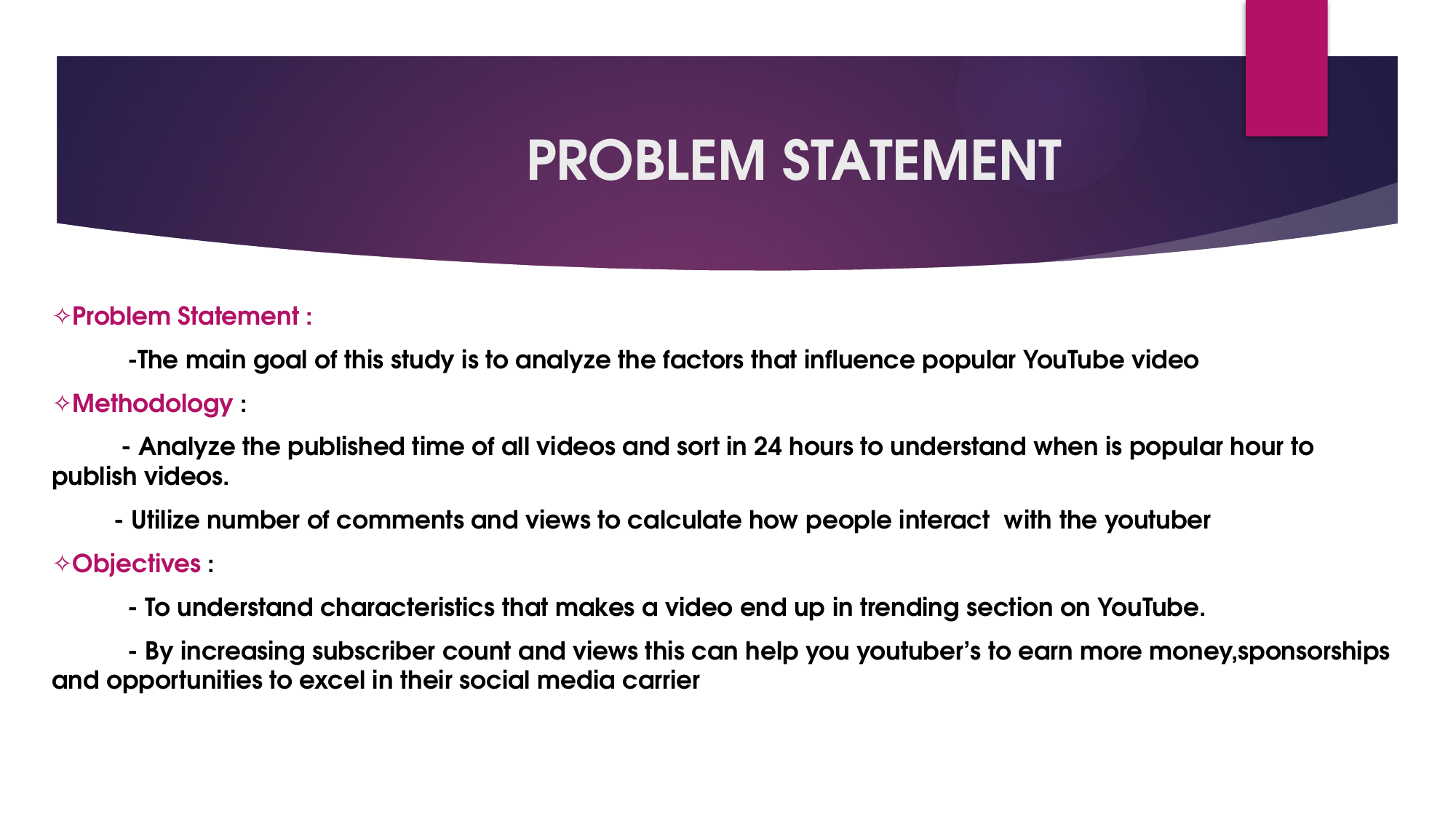

# PROBLEM STATEMENT
✧Problem Statement :
           -The main goal of this study is to analyze the factors that influence popular YouTube video
✧Methodology :
          - Analyze the published time of all videos and sort in 24 hours to understand when is popular hour to publish videos.
         - Utilize number of comments and views to calculate how people interact  with the youtuber
⁠✧Objectives :
           - To understand characteristics that makes a video end up in trending section on YouTube.
           - By increasing subscriber count and views this can help you youtuber’s to earn more money,sponsorships and opportunities to excel in their social media carrier